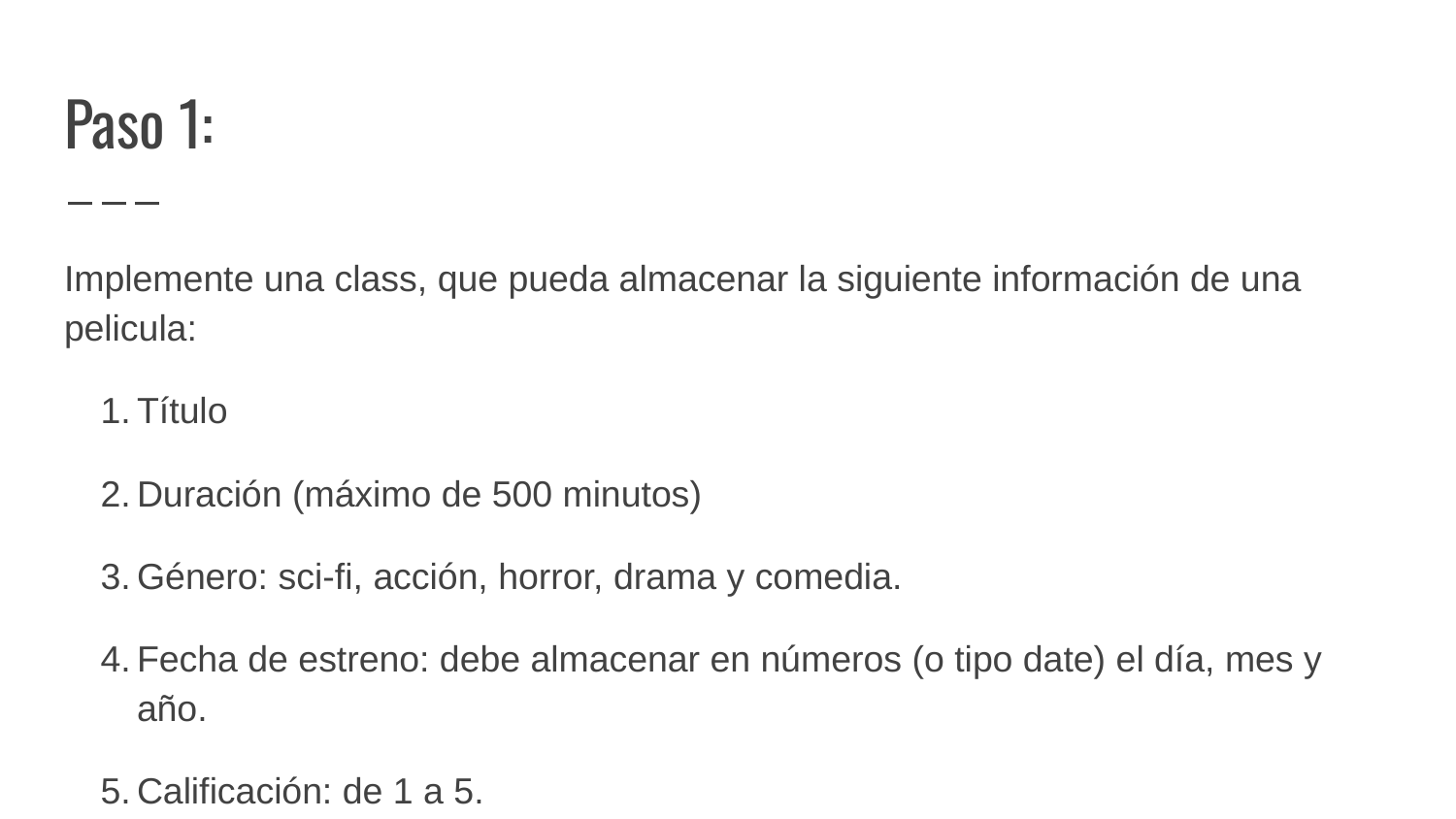

# Paso 1:
Implemente una class, que pueda almacenar la siguiente información de una pelicula:
Título
Duración (máximo de 500 minutos)
Género: sci-fi, acción, horror, drama y comedia.
Fecha de estreno: debe almacenar en números (o tipo date) el día, mes y año.
Calificación: de 1 a 5.